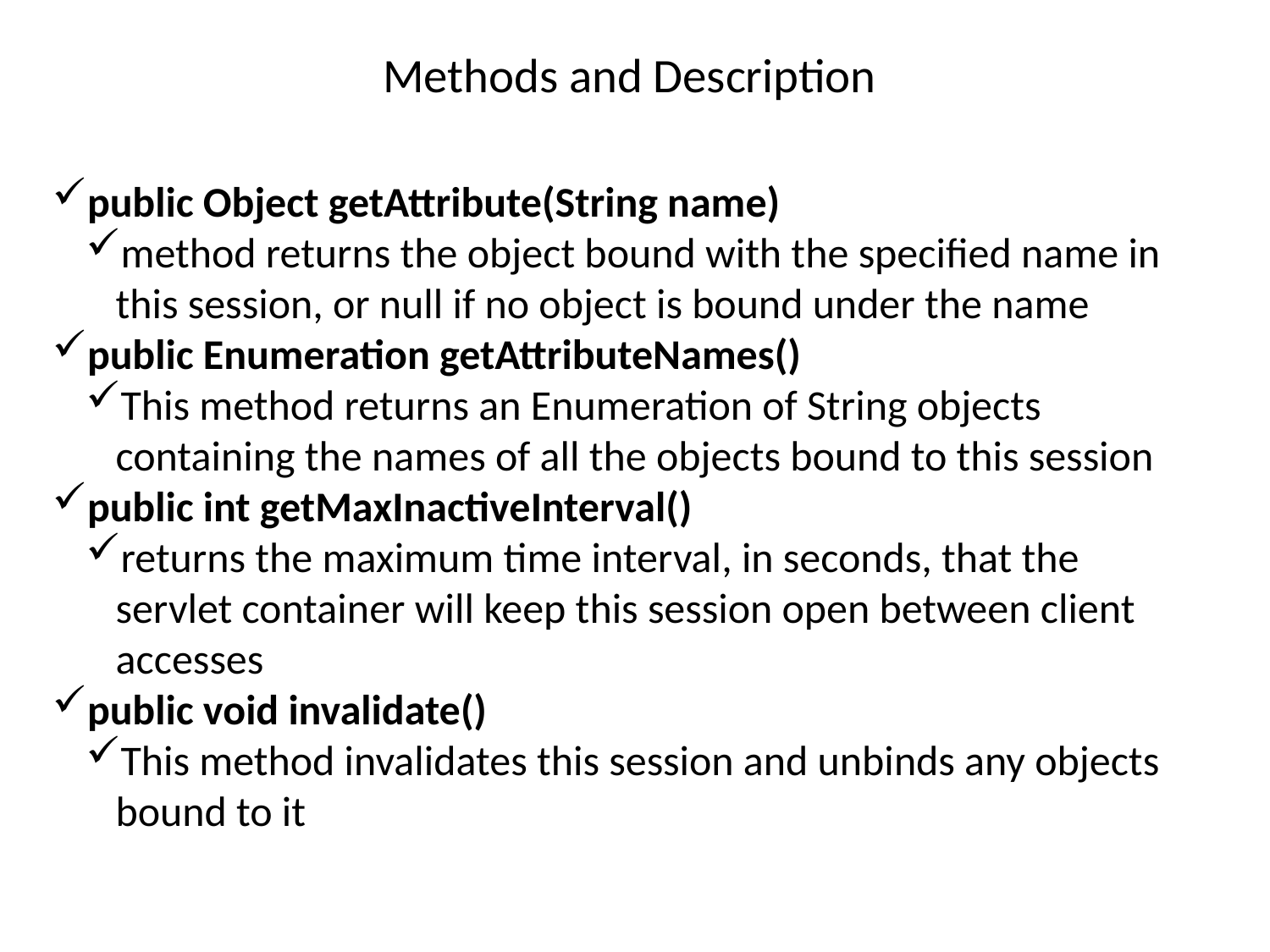

# Methods and Description
public Object getAttribute(String name)
method returns the object bound with the specified name in this session, or null if no object is bound under the name
public Enumeration getAttributeNames()
This method returns an Enumeration of String objects containing the names of all the objects bound to this session
public int getMaxInactiveInterval()
returns the maximum time interval, in seconds, that the servlet container will keep this session open between client accesses
public void invalidate()
This method invalidates this session and unbinds any objects bound to it